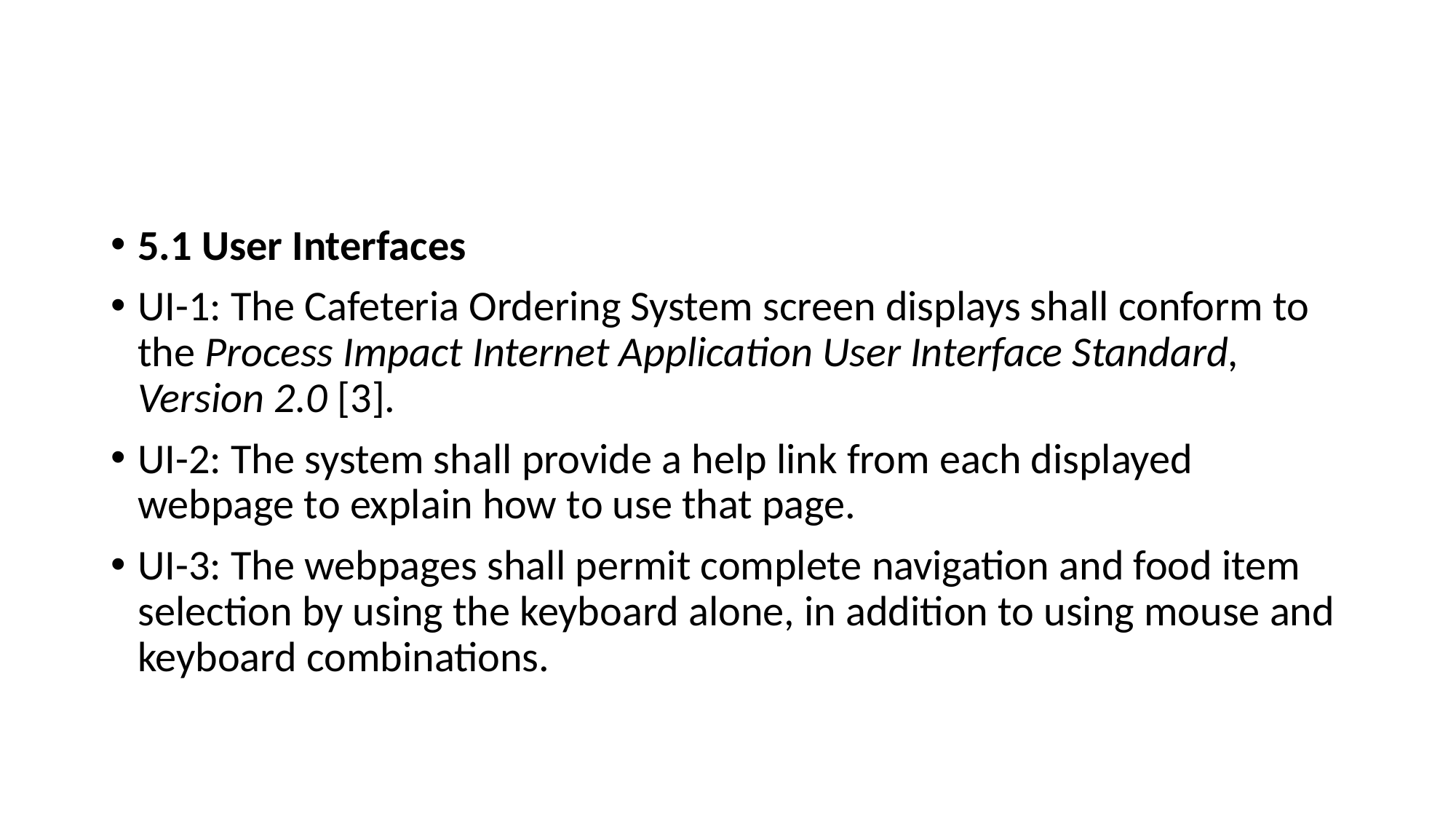

5.1 User Interfaces
UI-1: The Cafeteria Ordering System screen displays shall conform to the Process Impact Internet Application User Interface Standard, Version 2.0 [3].
UI-2: The system shall provide a help link from each displayed webpage to explain how to use that page.
UI-3: The webpages shall permit complete navigation and food item selection by using the keyboard alone, in addition to using mouse and keyboard combinations.